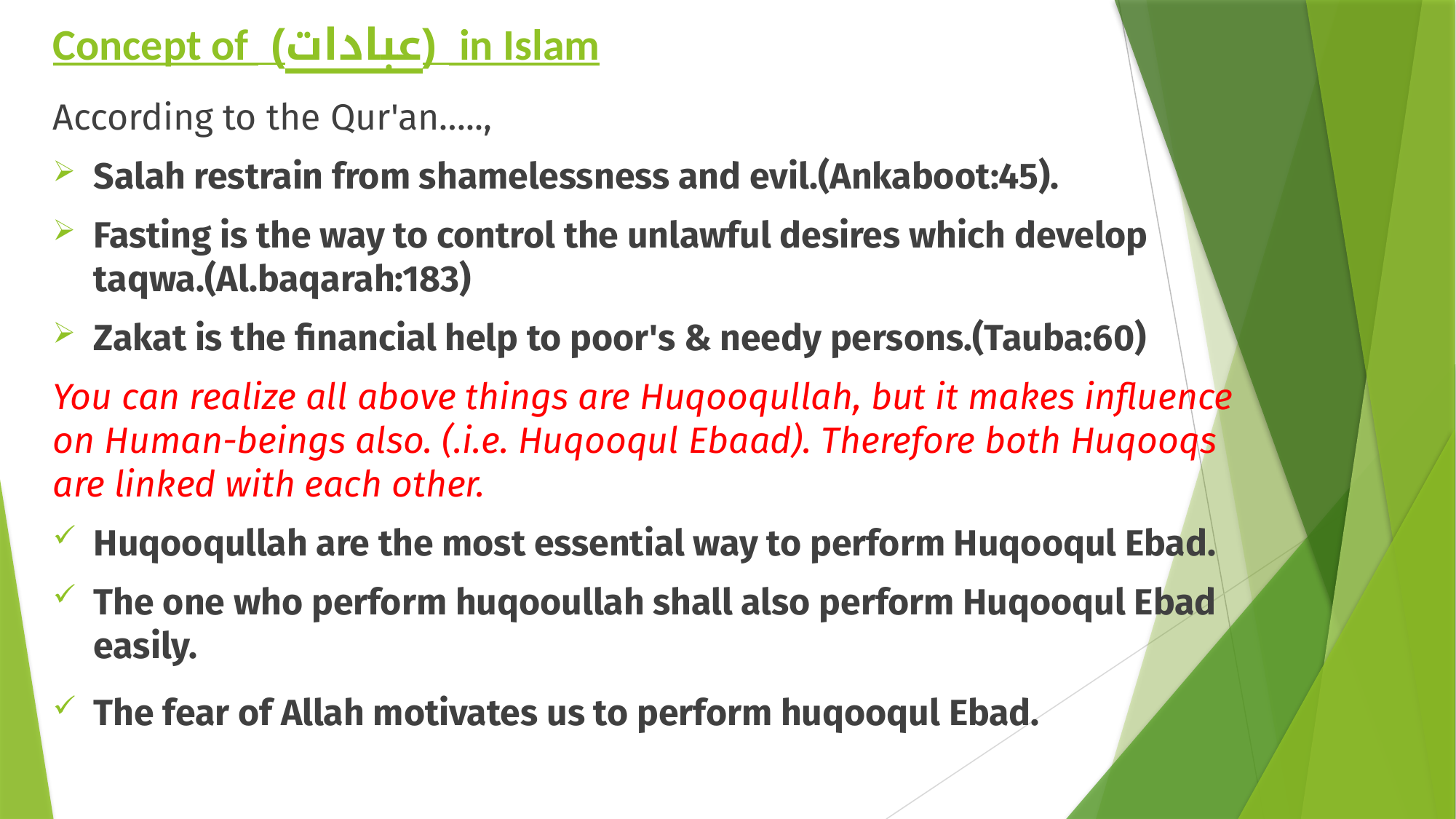

# Concept of  (عبادات)  in Islam
According to the Qur'an…..,
Salah restrain from shamelessness and evil.(Ankaboot:45).
Fasting is the way to control the unlawful desires which develop taqwa.(Al.baqarah:183)
Zakat is the financial help to poor's & needy persons.(Tauba:60)
You can realize all above things are Huqooqullah, but it makes influence on Human-beings also. (.i.e. Huqooqul Ebaad). Therefore both Huqooqs are linked with each other.
Huqooqullah are the most essential way to perform Huqooqul Ebad.
The one who perform huqooullah shall also perform Huqooqul Ebad easily.
The fear of Allah motivates us to perform huqooqul Ebad.